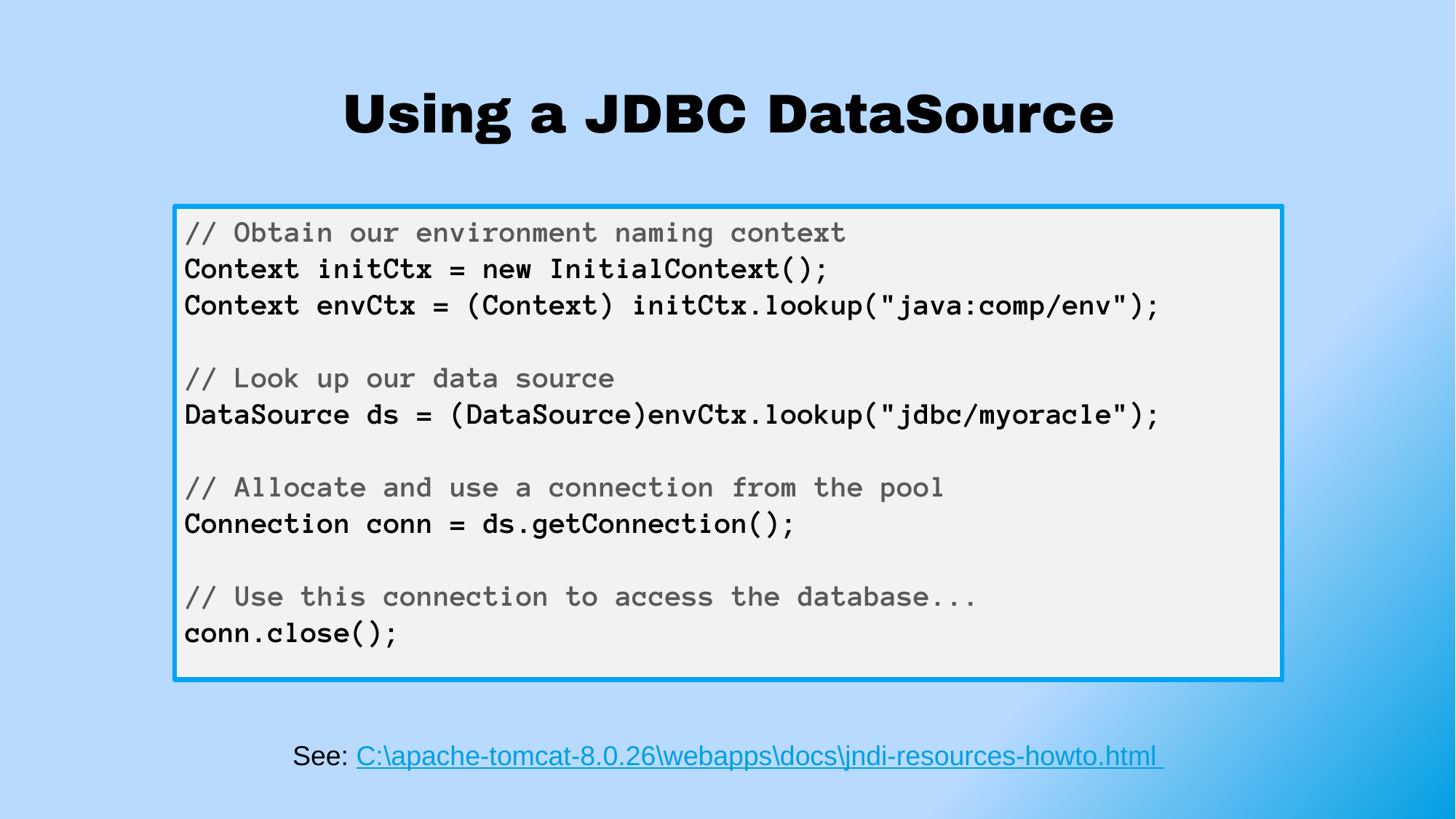

# Using a JDBC DataSource
// Obtain our environment naming context
Context initCtx = new InitialContext();
Context envCtx = (Context) initCtx.lookup("java:comp/env");

// Look up our data source
DataSource ds = (DataSource)envCtx.lookup("jdbc/myoracle");

// Allocate and use a connection from the pool
Connection conn = ds.getConnection();
// Use this connection to access the database...
conn.close();

See: C:\apache-tomcat-8.0.26\webapps\docs\jndi-resources-howto.html